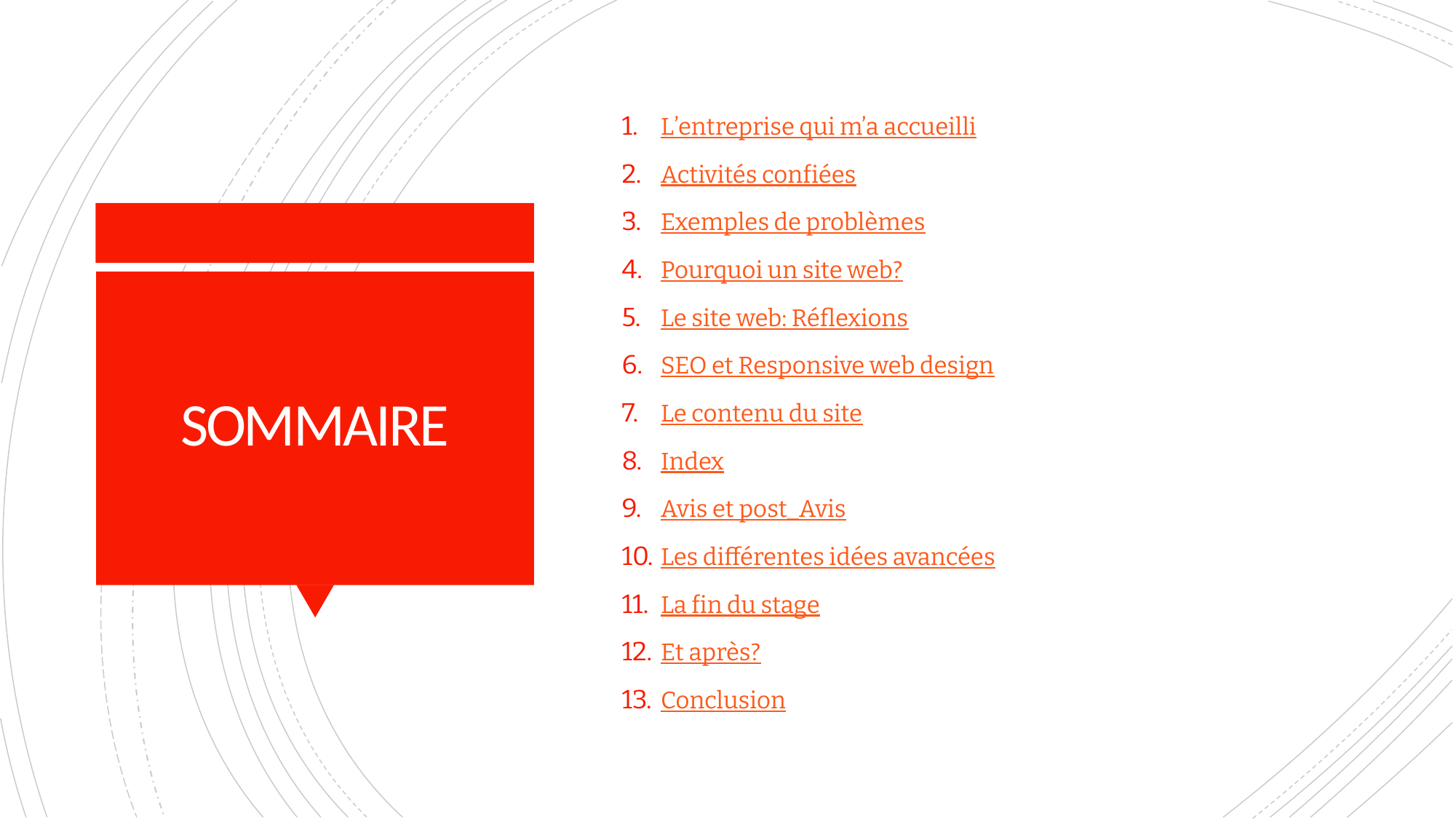

L’entreprise qui m’a accueilli
Activités confiées
Exemples de problèmes
Pourquoi un site web?
Le site web: Réflexions
SEO et Responsive web design
Le contenu du site
Index
Avis et post_Avis
Les différentes idées avancées
La fin du stage
Et après?
Conclusion
# SOMMAIRE